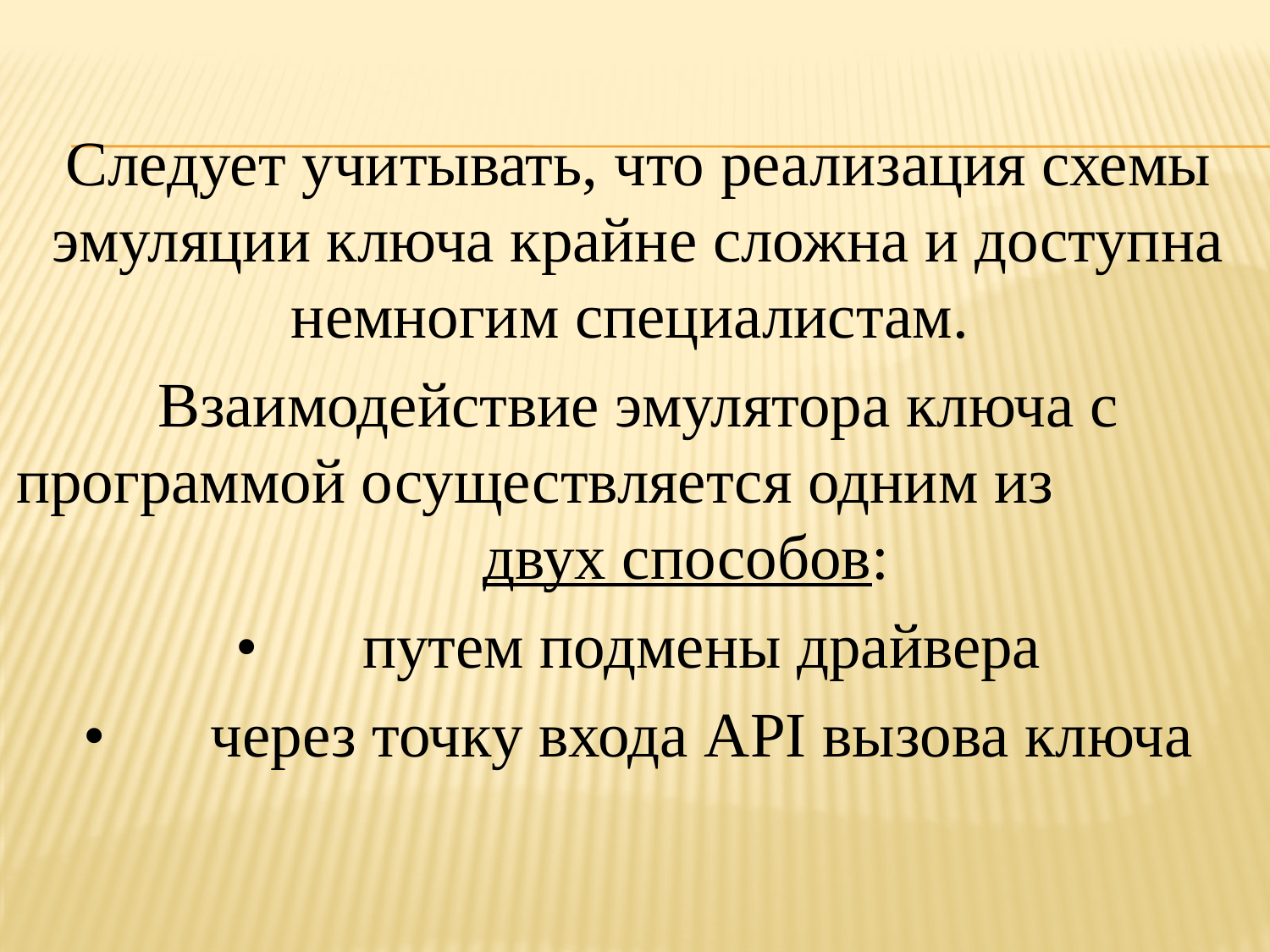

Следует учитывать, что реализация схемы эмуляции ключа крайне сложна и доступна немногим специалистам.
Взаимодействие эмулятора ключа с программой осуществляется одним из                    двух способов:
•	путем подмены драйвера
•	через точку входа API вызова ключа